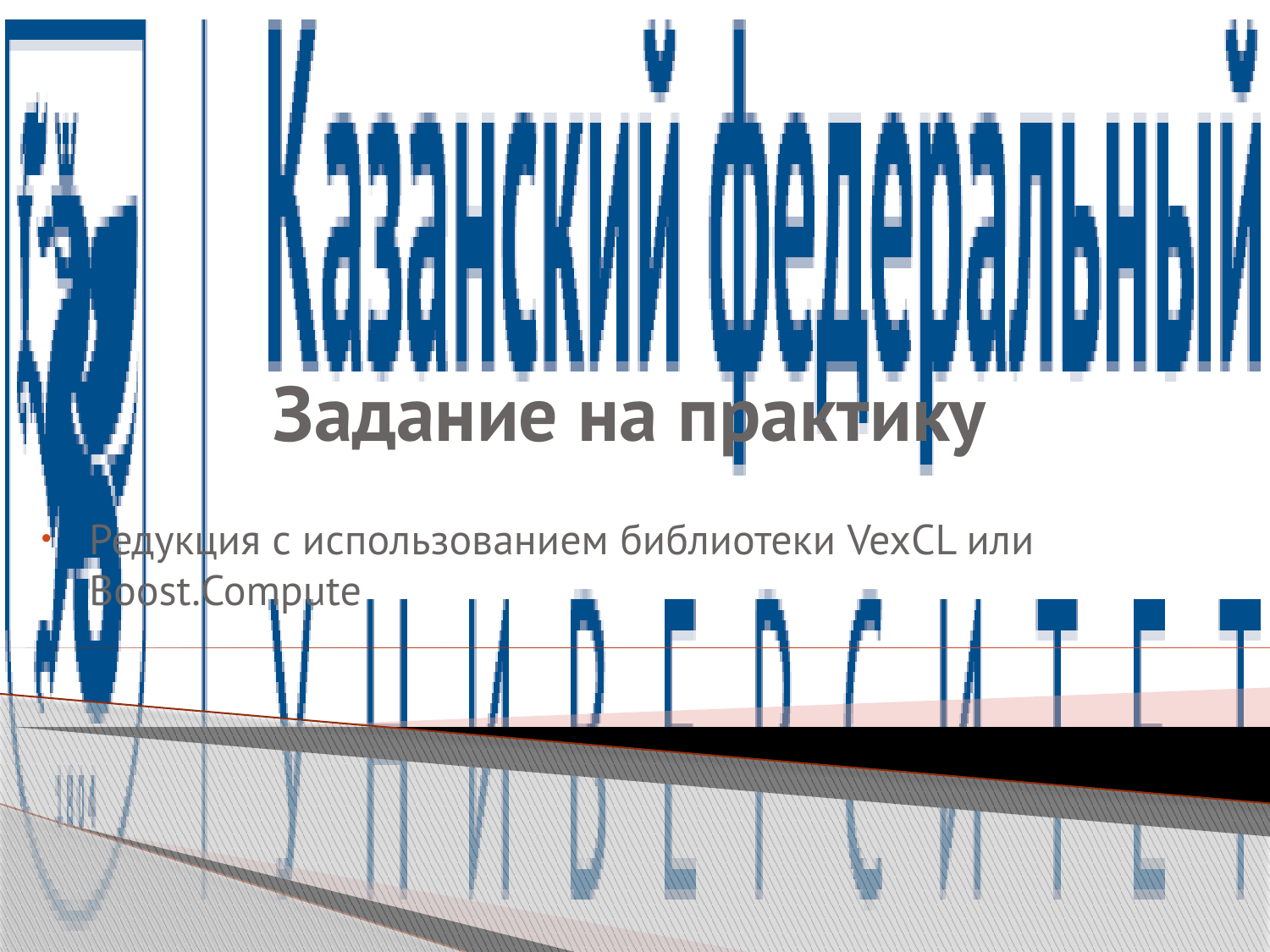

# Задание на практику
Редукция с использованием библиотеки VexCL или Boost.Compute